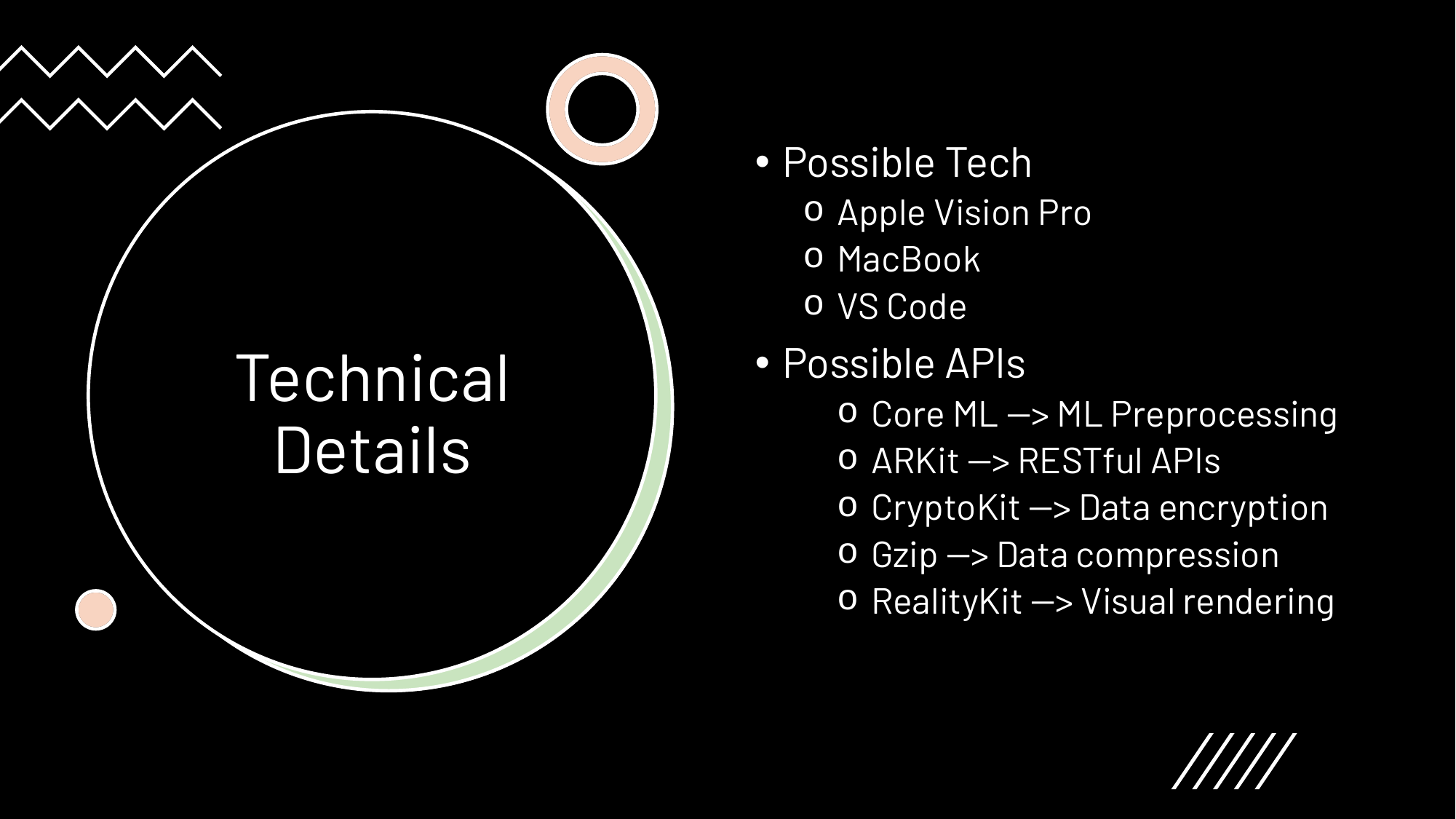

Possible Tech
Apple Vision Pro
MacBook
VS Code
Possible APIs
Core ML --> ML Preprocessing
ARKit --> RESTful APIs
CryptoKit --> Data encryption
Gzip --> Data compression
RealityKit --> Visual rendering

# Technical Details